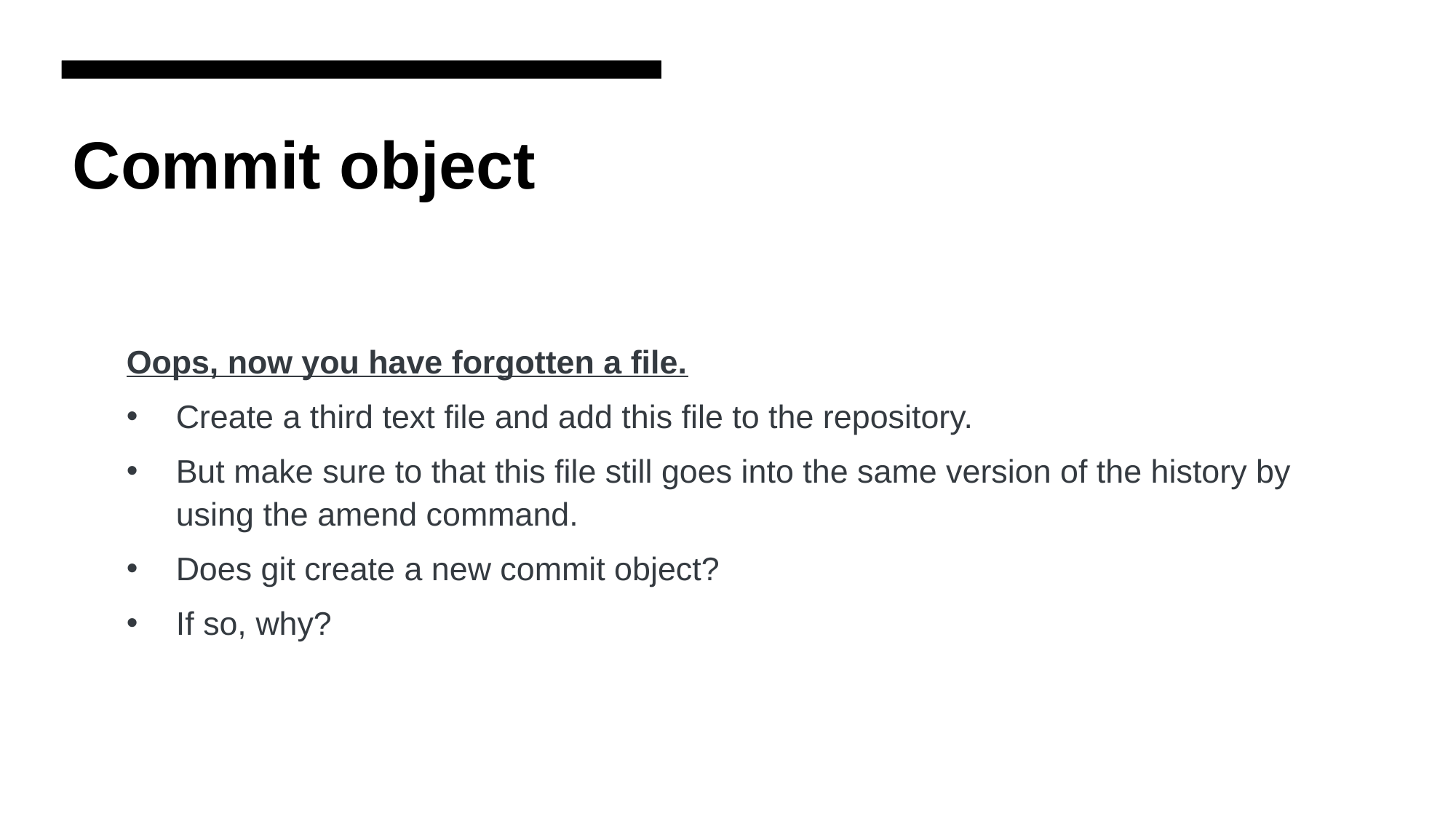

# Commit object

Oops, now you have forgotten a file.
Create a third text file and add this file to the repository.
But make sure to that this file still goes into the same version of the history by using the amend command.
Does git create a new commit object?
If so, why?